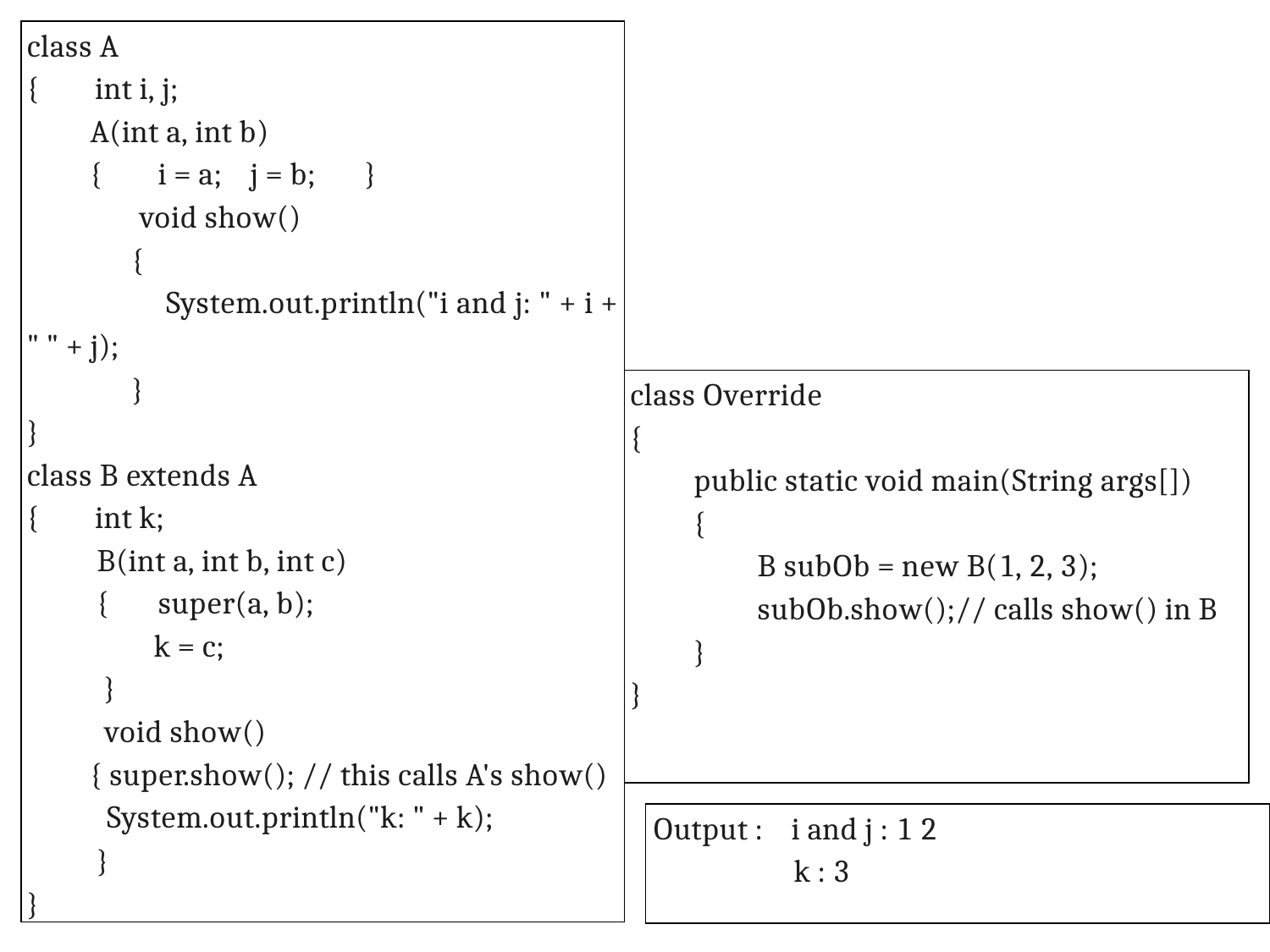

| class A { int i, j; A(int a, int b) { i = a; j = b; } void show() { System.out.println("i and j: " + i + " " + j); } } class B extends A { int k; B(int a, int b, int c) { super(a, b); k = c; } void show() { super.show(); // this calls A's show() System.out.println("k: " + k); } } |
| --- |
| class Override { public static void main(String args[]) { B subOb = new B(1, 2, 3); subOb.show();// calls show() in B } } |
| --- |
| Output : i and j : 1 2 k : 3 |
| --- |